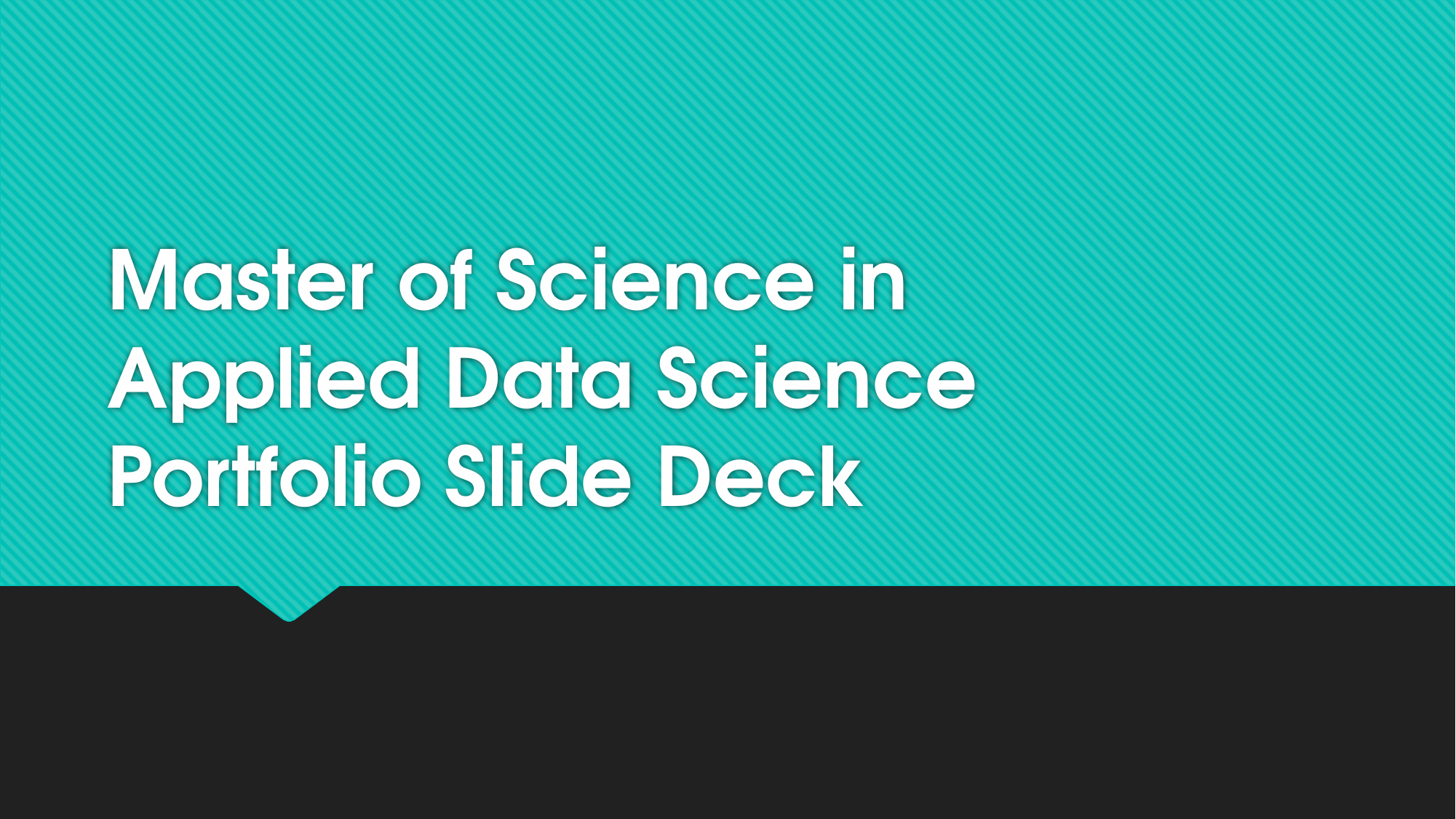

# Master of Science in Applied Data Science Portfolio Slide Deck